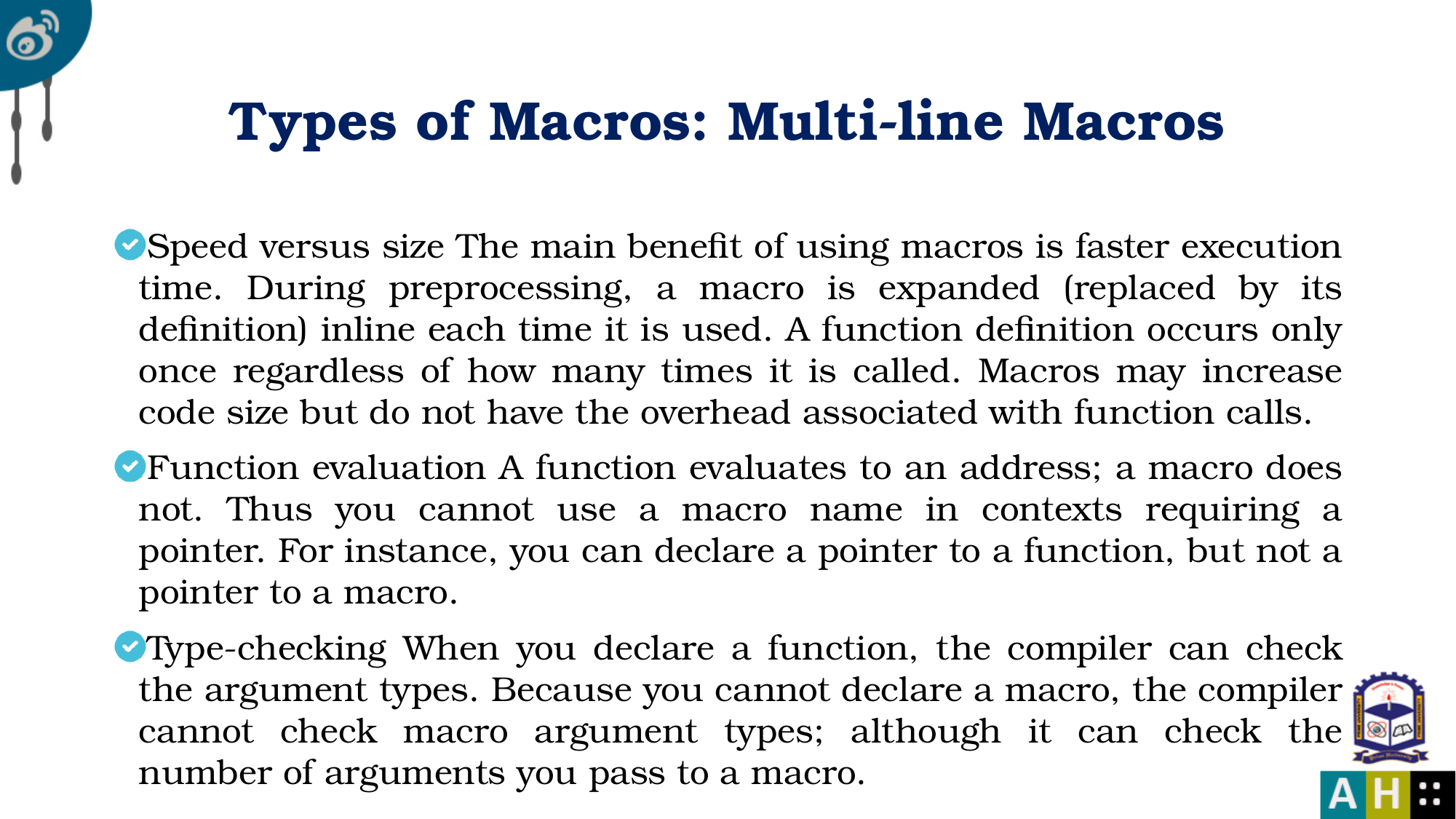

# Types of Macros: Multi-line Macros
Speed versus size The main benefit of using macros is faster execution time. During preprocessing, a macro is expanded (replaced by its definition) inline each time it is used. A function definition occurs only once regardless of how many times it is called. Macros may increase code size but do not have the overhead associated with function calls.
Function evaluation A function evaluates to an address; a macro does not. Thus you cannot use a macro name in contexts requiring a pointer. For instance, you can declare a pointer to a function, but not a pointer to a macro.
Type-checking When you declare a function, the compiler can check the argument types. Because you cannot declare a macro, the compiler cannot check macro argument types; although it can check the number of arguments you pass to a macro.